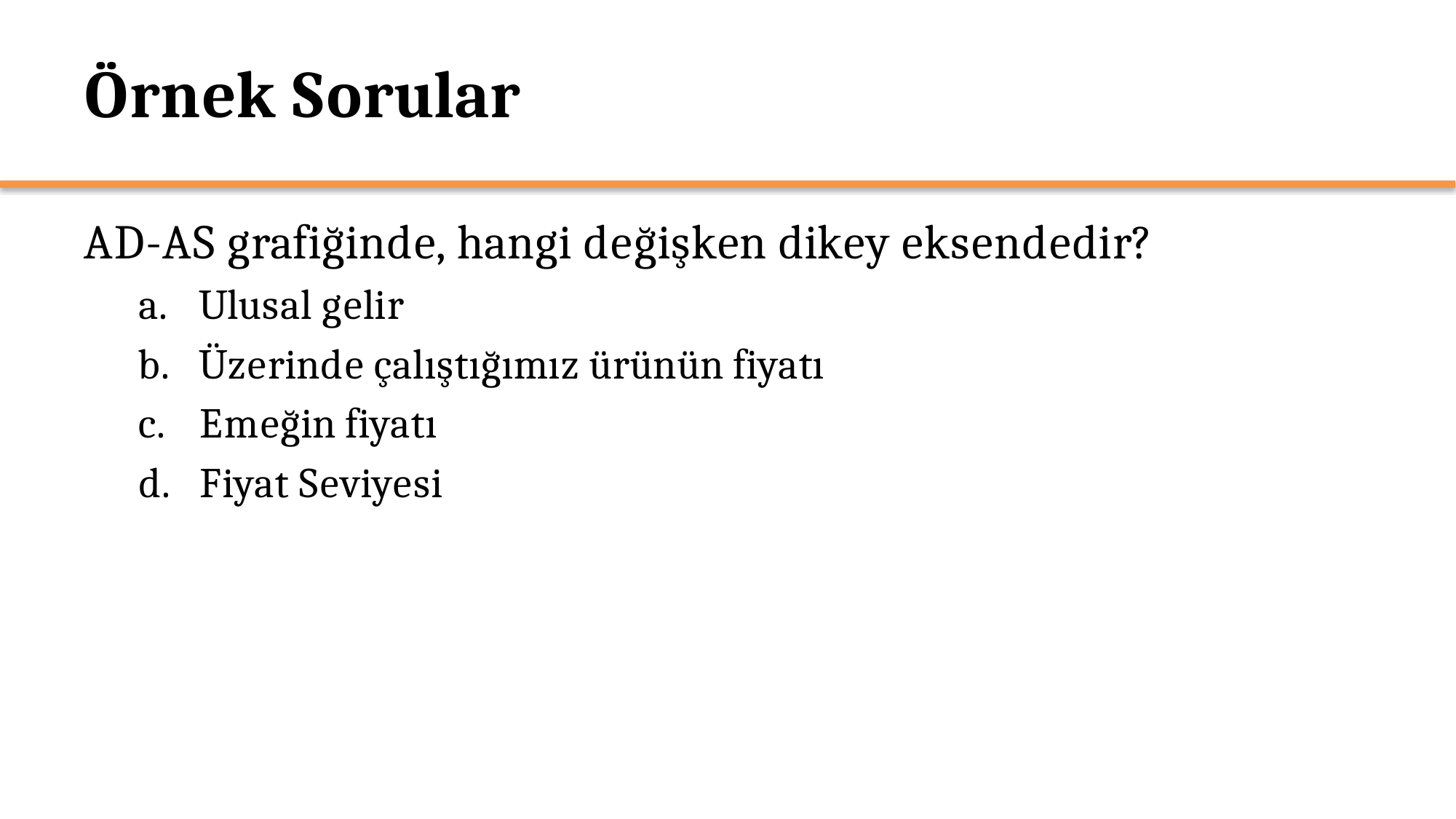

# Örnek Sorular
AD-AS grafiğinde, hangi değişken dikey eksendedir?
Ulusal gelir
Üzerinde çalıştığımız ürünün fiyatı
Emeğin fiyatı
Fiyat Seviyesi